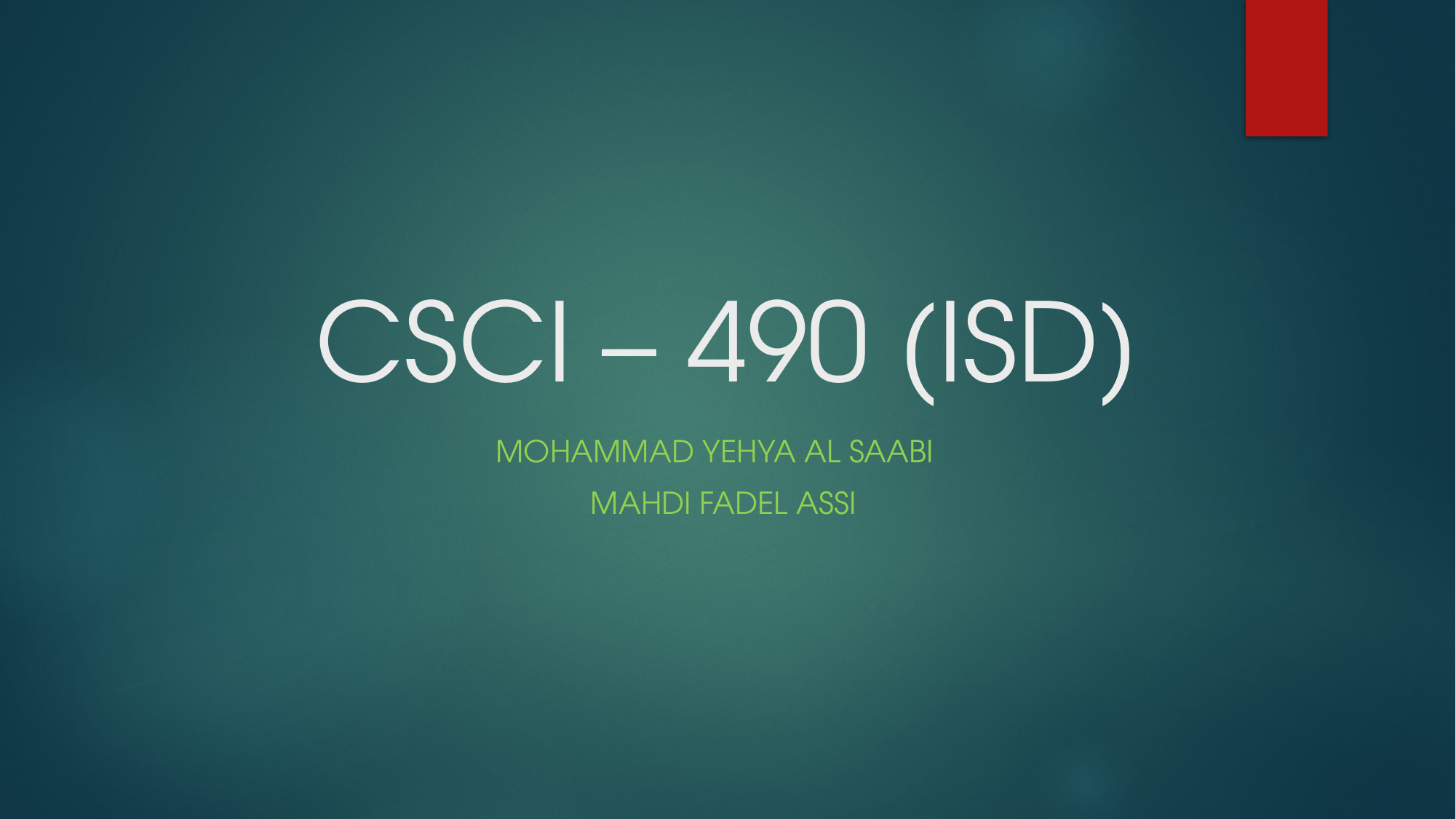

# CSCI – 490 (ISD)
Mohammad Yehya Al Saabi
Mahdi Fadel Assi